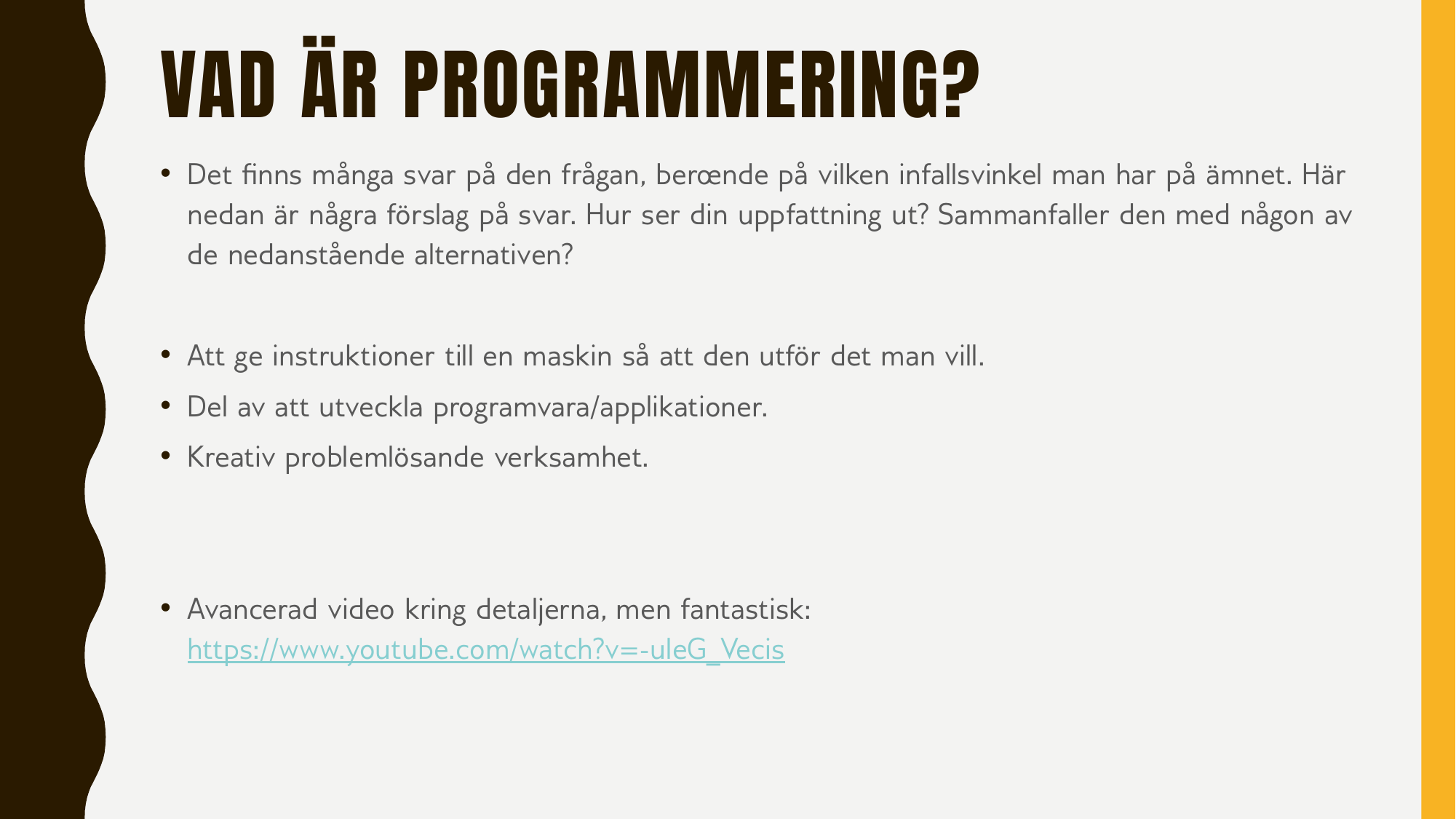

# Vad är programmering?
Det finns många svar på den frågan, beroende på vilken infallsvinkel man har på ämnet. Här nedan är några förslag på svar. Hur ser din uppfattning ut? Sammanfaller den med någon av de nedanstående alternativen?

Att ge instruktioner till en maskin så att den utför det man vill.
Del av att utveckla programvara/applikationer.
Kreativ problemlösande verksamhet.

Avancerad video kring detaljerna, men fantastisk:
https://www.youtube.com/watch?v=-uleG_Vecis